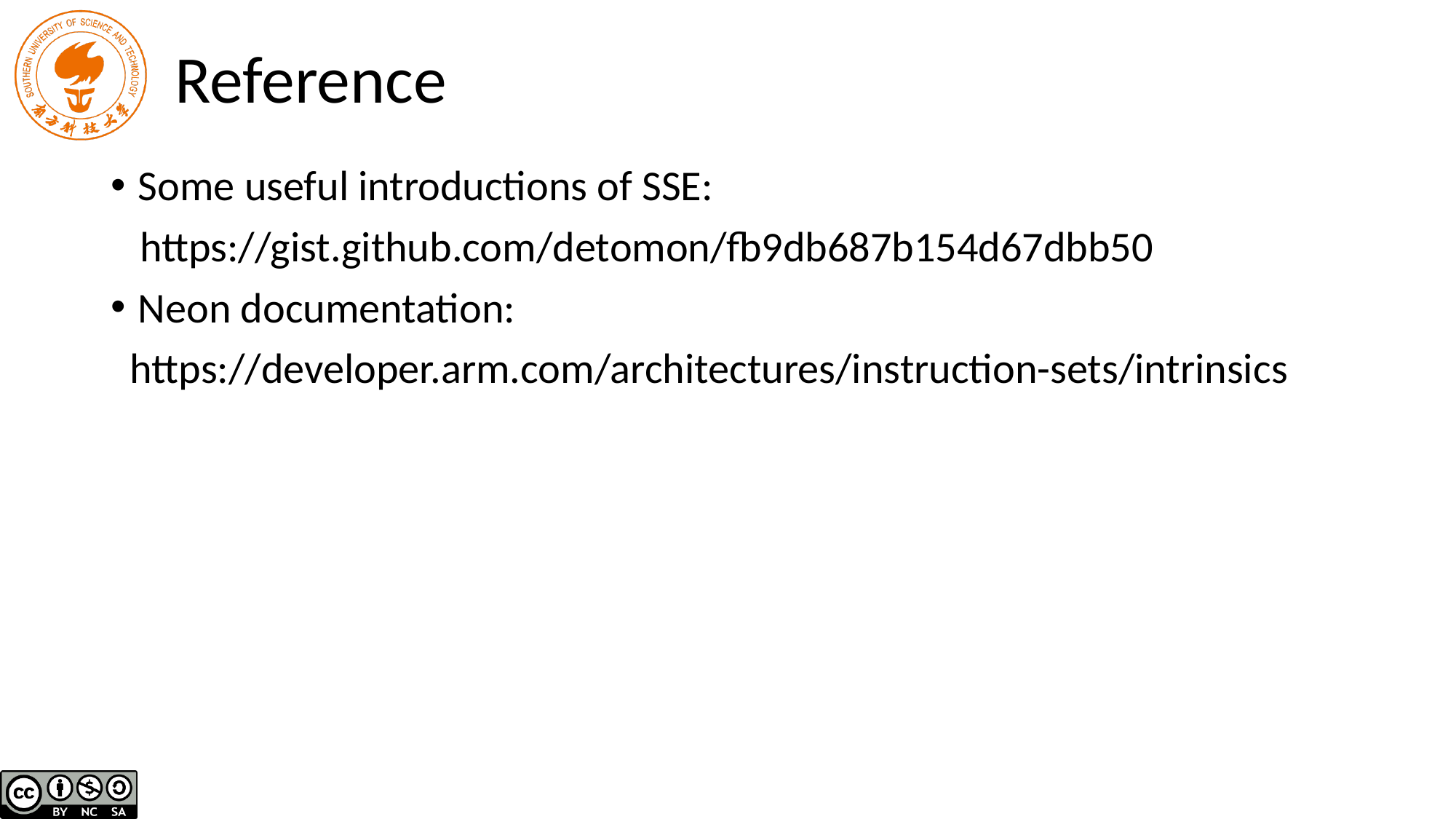

# Reference
Some useful introductions of SSE:
   https://gist.github.com/detomon/fb9db687b154d67dbb50
Neon documentation:
  https://developer.arm.com/architectures/instruction-sets/intrinsics